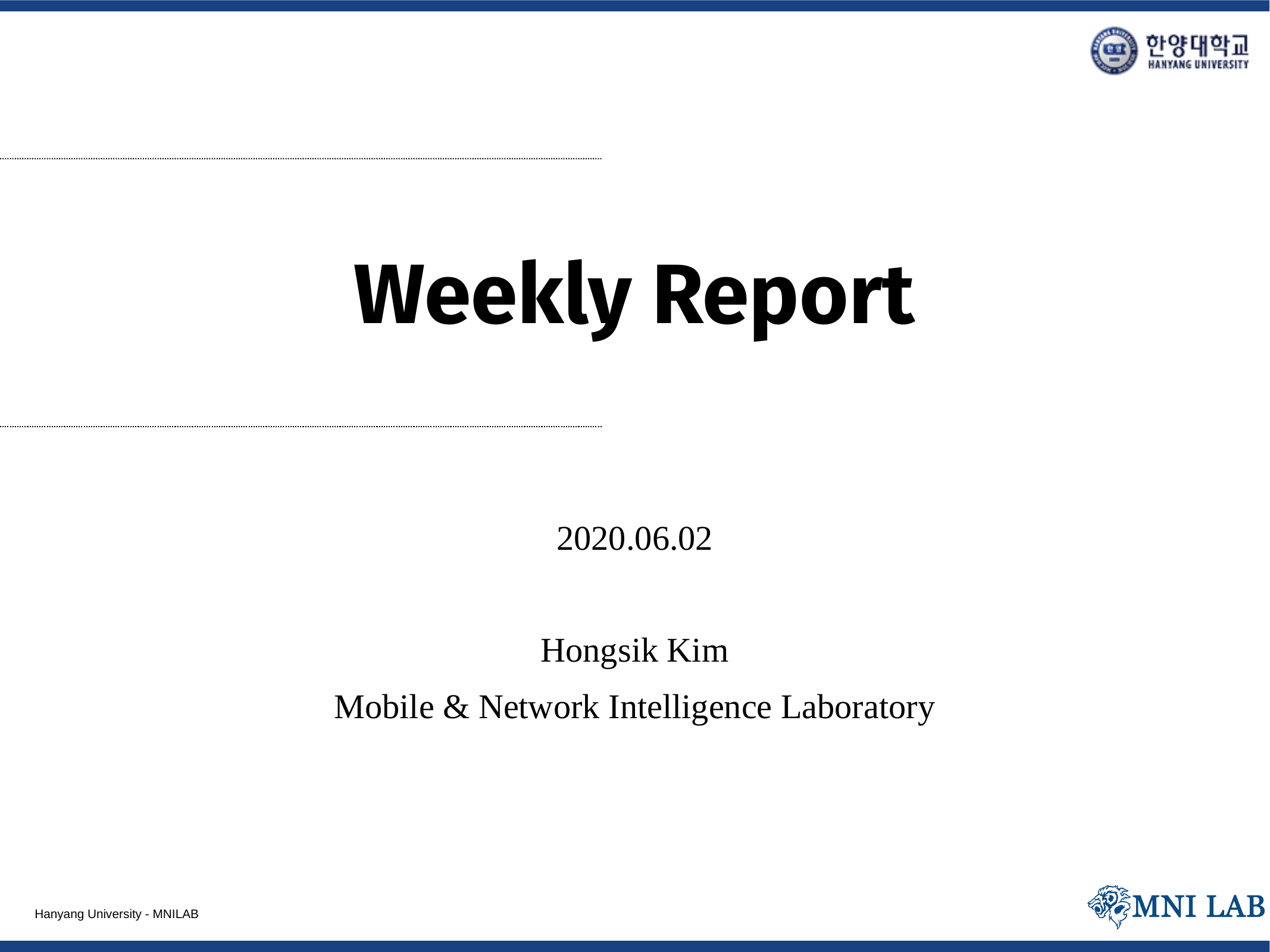

# Weekly Report
2020.06.02

Hongsik Kim
Mobile & Network Intelligence Laboratory